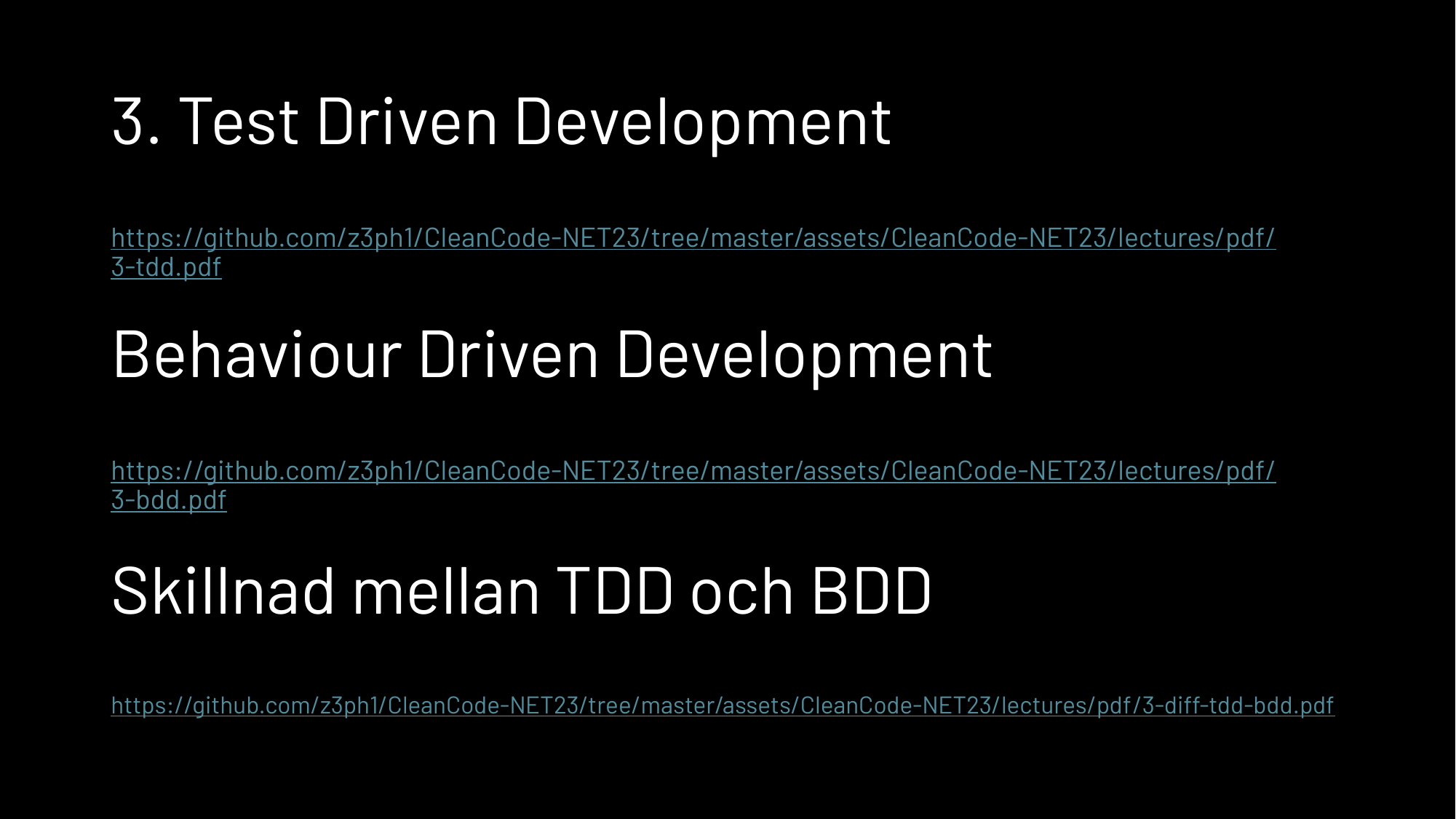

# 3. Test Driven Development
https://github.com/z3ph1/CleanCode-NET23/tree/master/assets/CleanCode-NET23/lectures/pdf/3-tdd.pdf
Behaviour Driven Development
https://github.com/z3ph1/CleanCode-NET23/tree/master/assets/CleanCode-NET23/lectures/pdf/3-bdd.pdf
Skillnad mellan TDD och BDD
https://github.com/z3ph1/CleanCode-NET23/tree/master/assets/CleanCode-NET23/lectures/pdf/3-diff-tdd-bdd.pdf